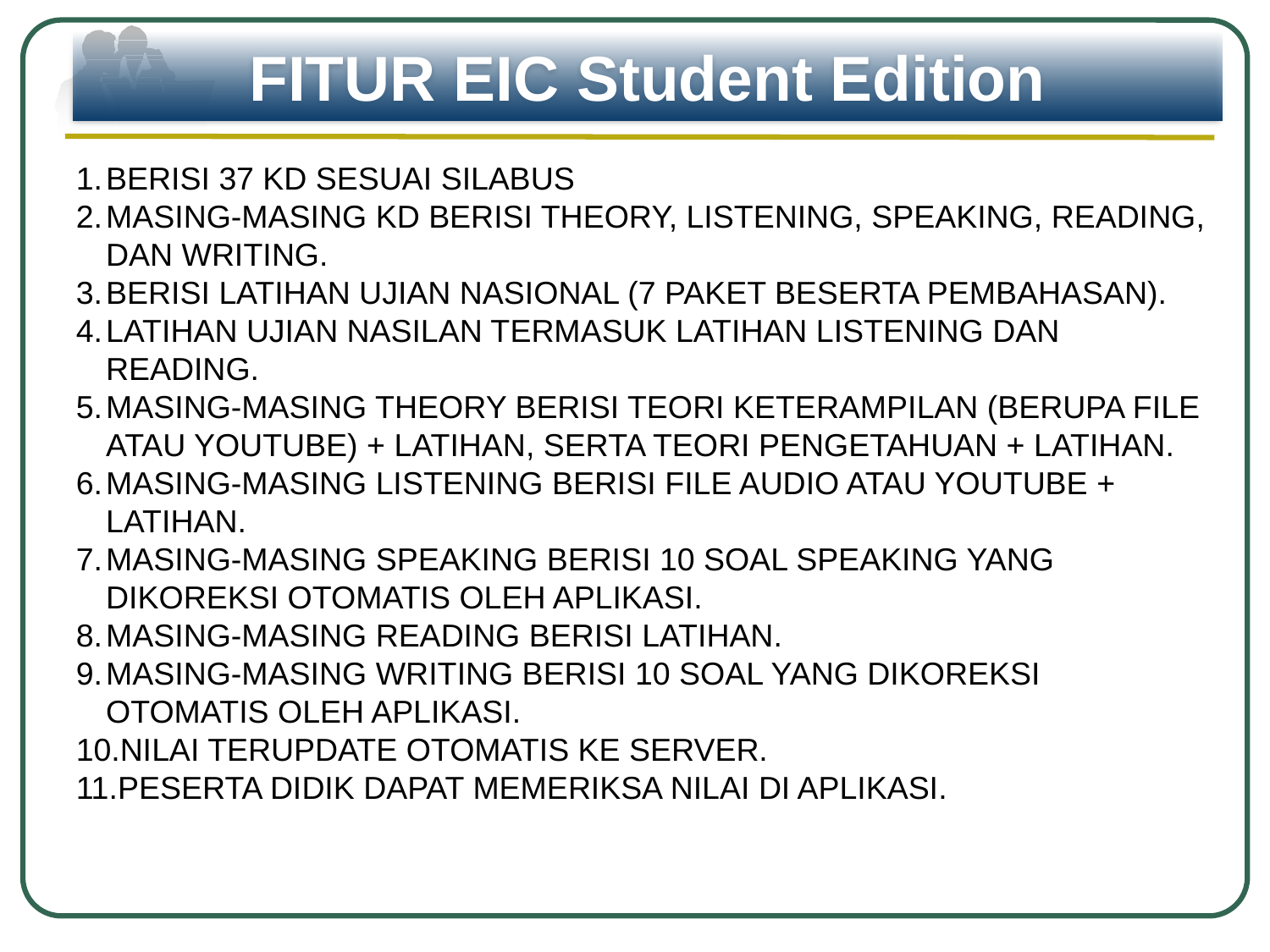

FITUR EIC Student Edition

BERISI 37 KD SESUAI SILABUS
MASING-MASING KD BERISI THEORY, LISTENING, SPEAKING, READING, DAN WRITING.
BERISI LATIHAN UJIAN NASIONAL (7 PAKET BESERTA PEMBAHASAN).
LATIHAN UJIAN NASILAN TERMASUK LATIHAN LISTENING DAN READING.
MASING-MASING THEORY BERISI TEORI KETERAMPILAN (BERUPA FILE ATAU YOUTUBE) + LATIHAN, SERTA TEORI PENGETAHUAN + LATIHAN.
MASING-MASING LISTENING BERISI FILE AUDIO ATAU YOUTUBE + LATIHAN.
MASING-MASING SPEAKING BERISI 10 SOAL SPEAKING YANG DIKOREKSI OTOMATIS OLEH APLIKASI.
MASING-MASING READING BERISI LATIHAN.
MASING-MASING WRITING BERISI 10 SOAL YANG DIKOREKSI OTOMATIS OLEH APLIKASI.
NILAI TERUPDATE OTOMATIS KE SERVER.
PESERTA DIDIK DAPAT MEMERIKSA NILAI DI APLIKASI.